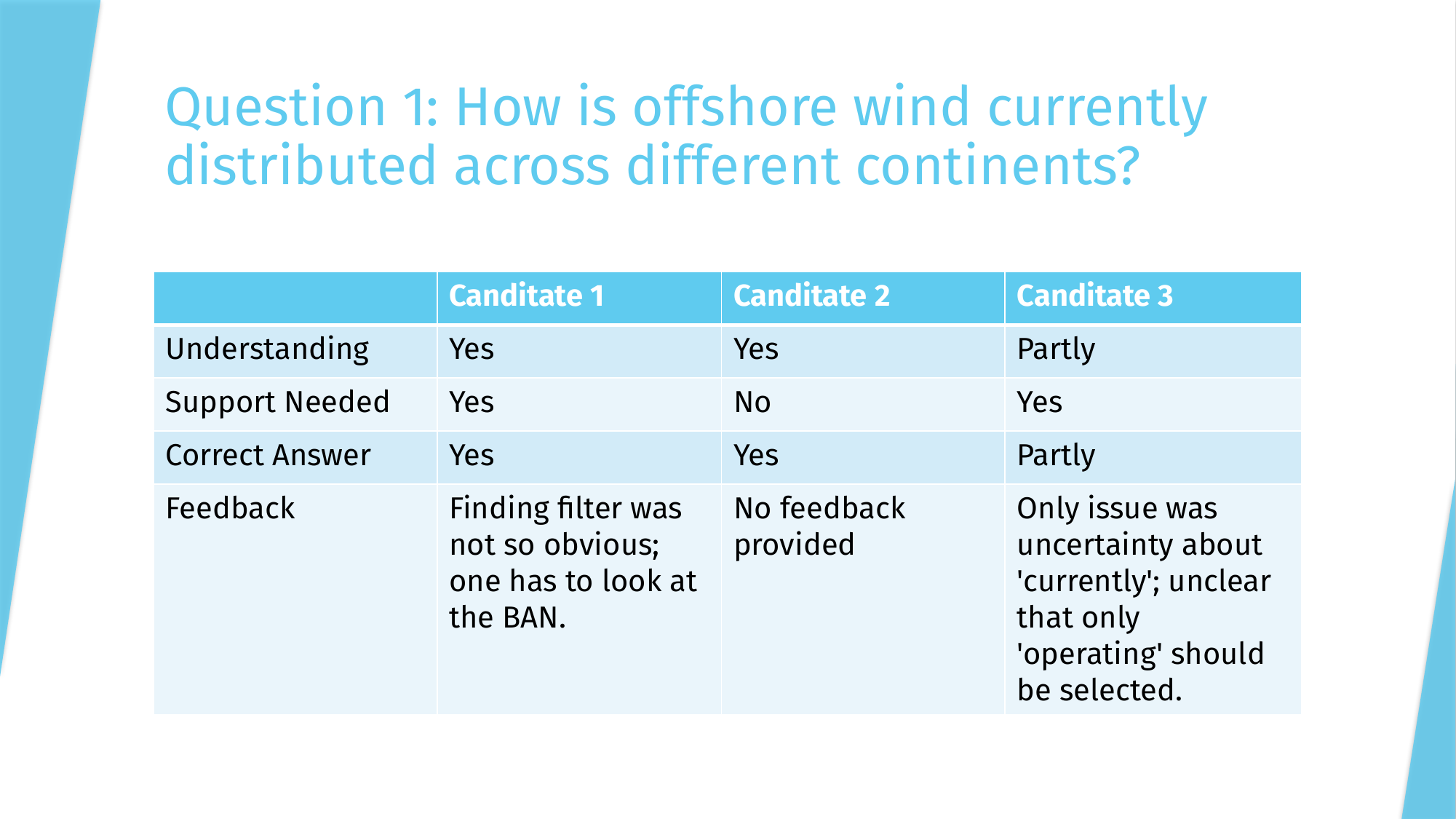

# Question 1: How is offshore wind currently distributed across different continents?
|  | Canditate 1 | Canditate 2 | Canditate 3 |
| --- | --- | --- | --- |
| Understanding | Yes | Yes | Partly |
| Support Needed | Yes | No | Yes |
| Correct Answer | Yes | Yes | Partly |
| Feedback | Finding filter was not so obvious; one has to look at the BAN. | No feedback provided | Only issue was uncertainty about 'currently'; unclear that only 'operating' should be selected. |